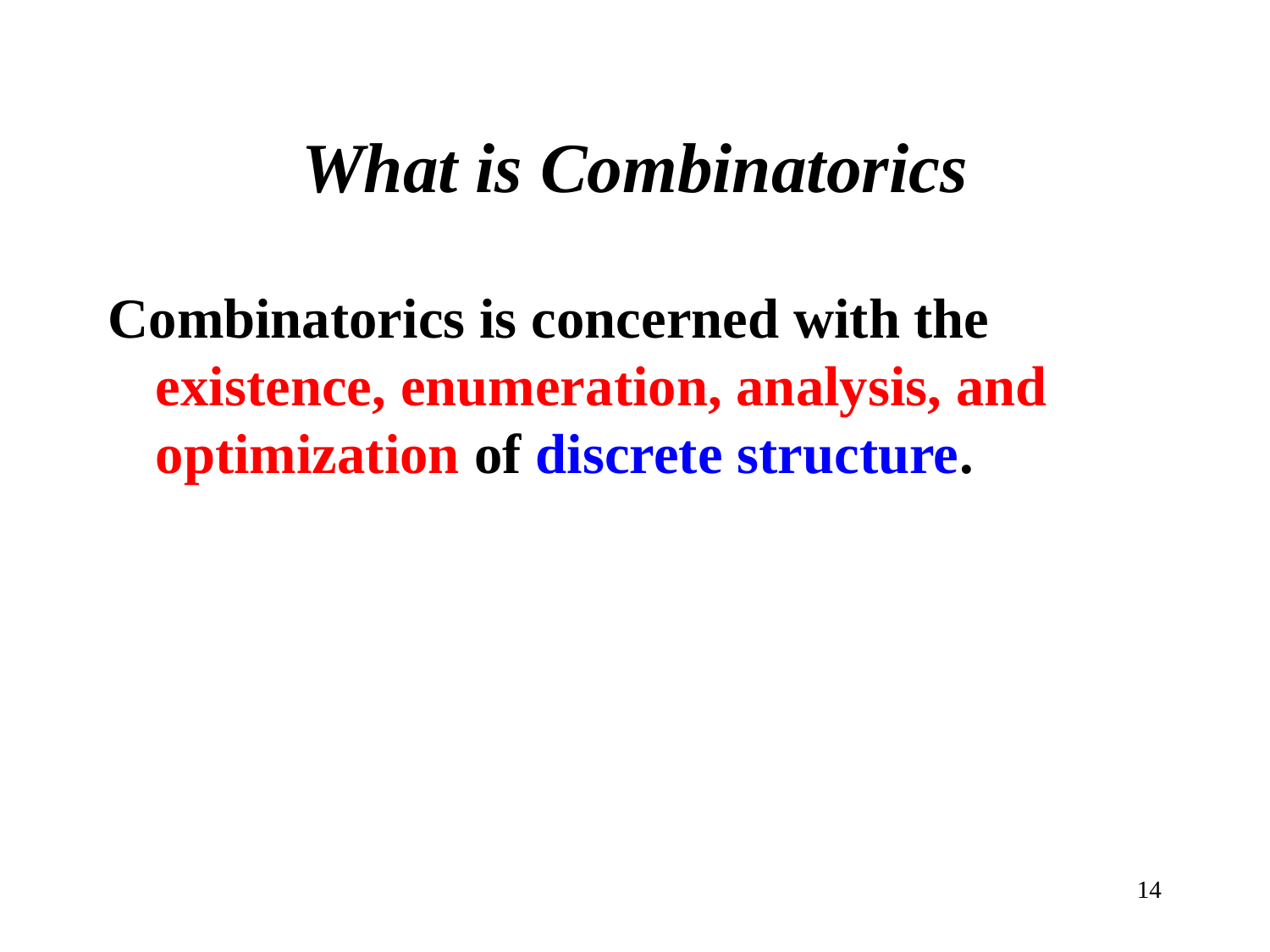

# What is Combinatorics
Combinatorics is concerned with the existence, enumeration, analysis, and optimization of discrete structure.
14